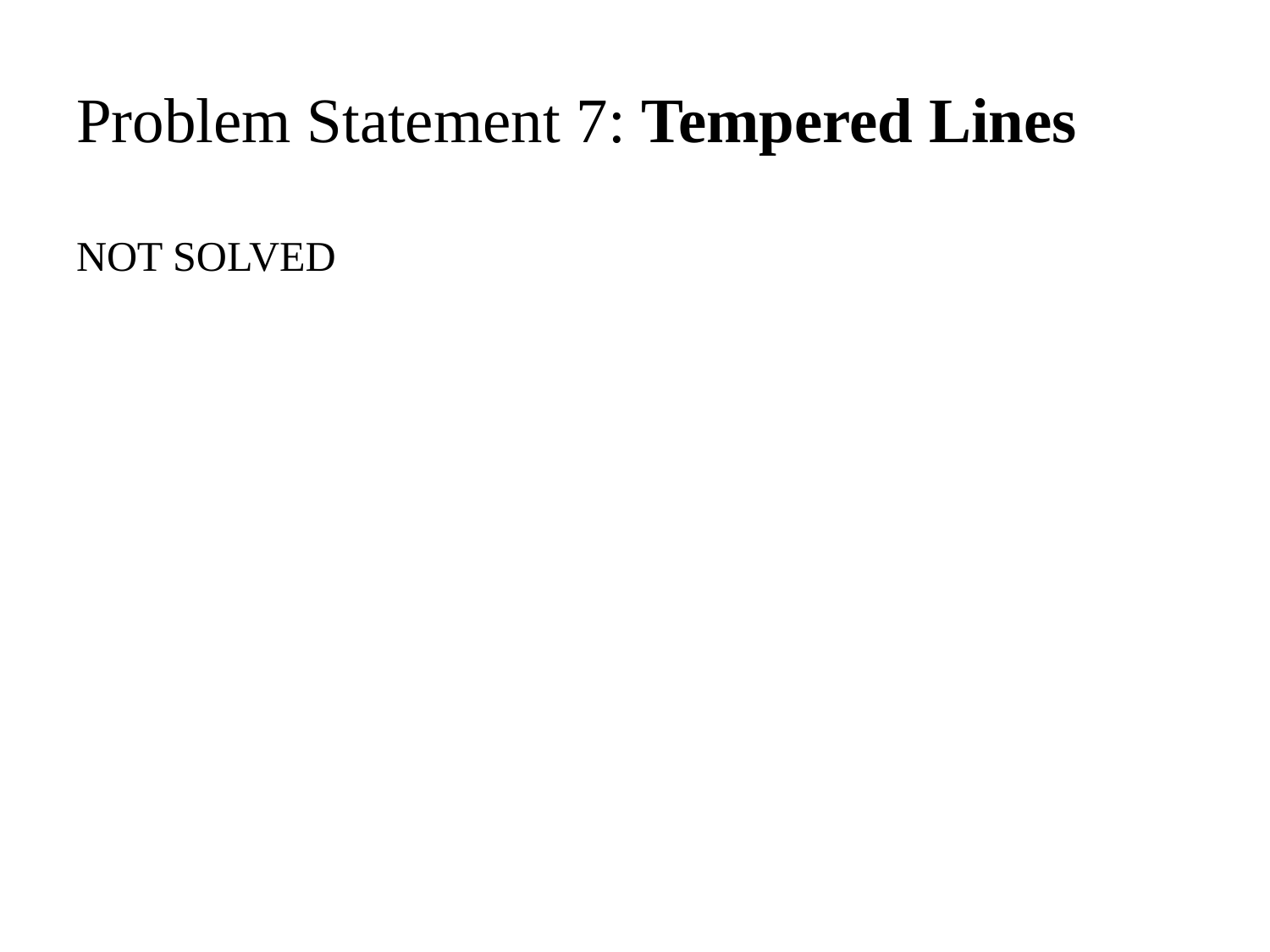

# Problem Statement 7: Tempered Lines
NOT SOLVED